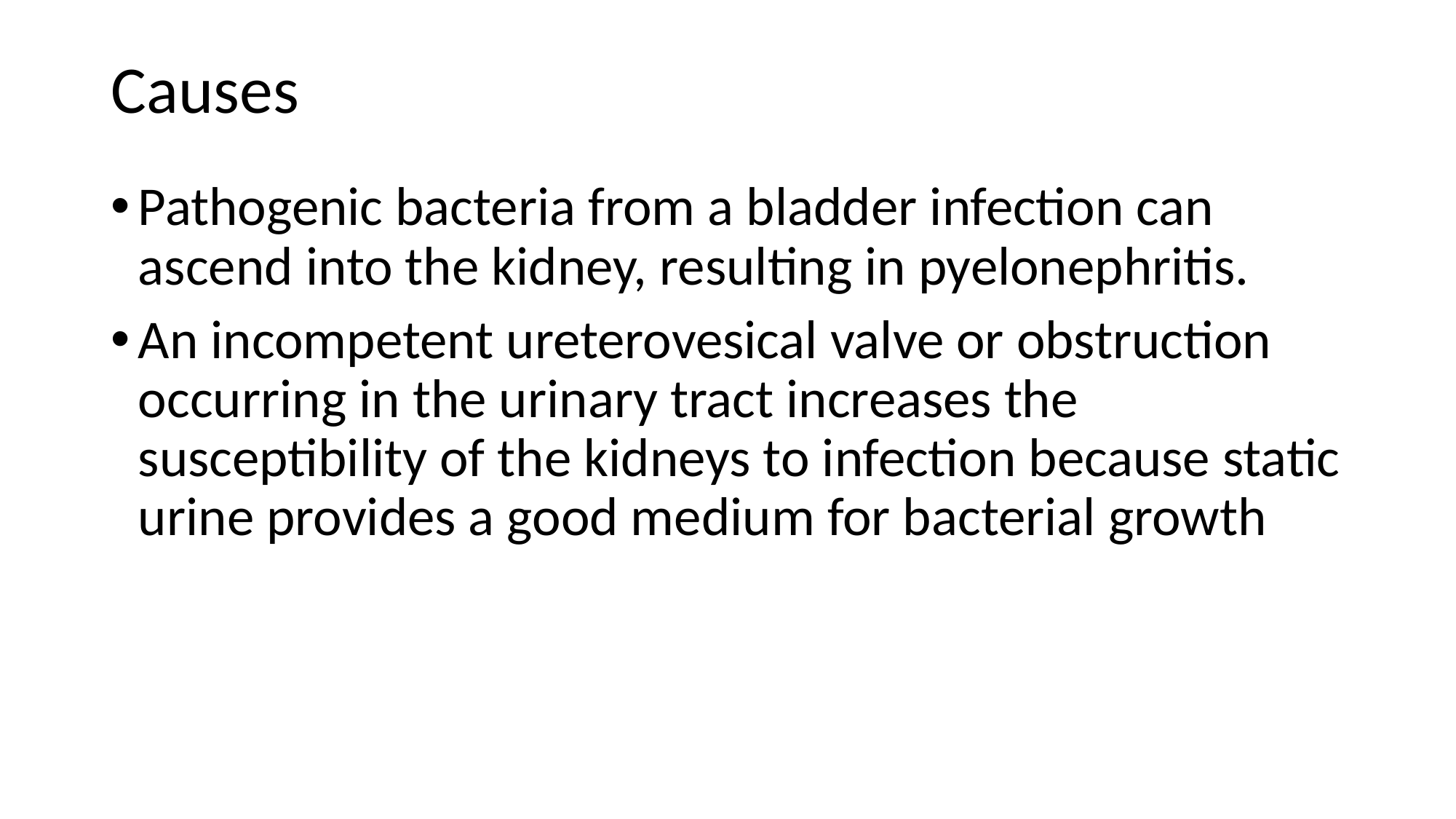

# Causes
Pathogenic bacteria from a bladder infection can ascend into the kidney, resulting in pyelonephritis.
An incompetent ureterovesical valve or obstruction occurring in the urinary tract increases the susceptibility of the kidneys to infection because static urine provides a good medium for bacterial growth